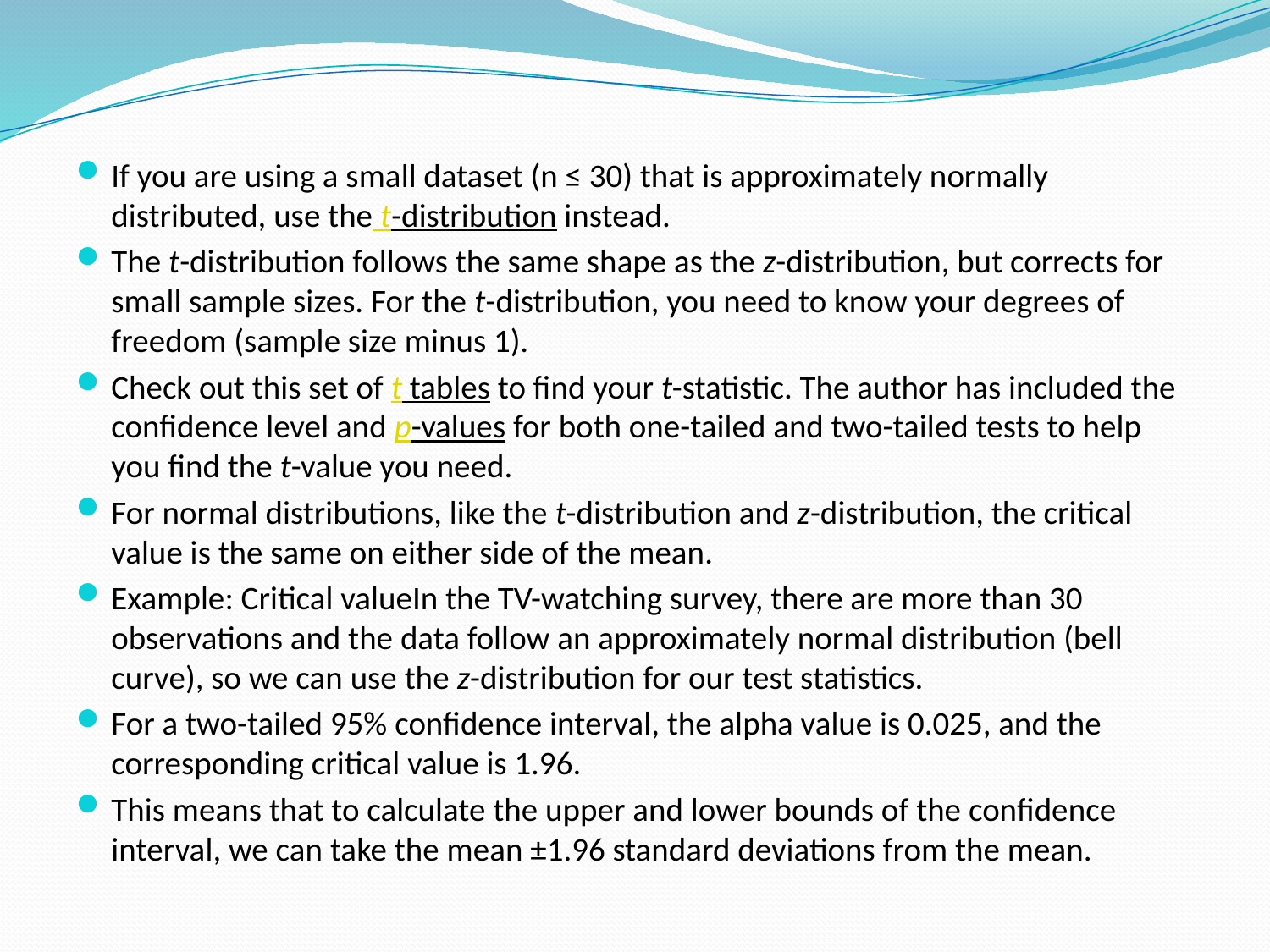

If you are using a small dataset (n ≤ 30) that is approximately normally distributed, use the t-distribution instead.
The t-distribution follows the same shape as the z-distribution, but corrects for small sample sizes. For the t-distribution, you need to know your degrees of freedom (sample size minus 1).
Check out this set of t tables to find your t-statistic. The author has included the confidence level and p-values for both one-tailed and two-tailed tests to help you find the t-value you need.
For normal distributions, like the t-distribution and z-distribution, the critical value is the same on either side of the mean.
Example: Critical valueIn the TV-watching survey, there are more than 30 observations and the data follow an approximately normal distribution (bell curve), so we can use the z-distribution for our test statistics.
For a two-tailed 95% confidence interval, the alpha value is 0.025, and the corresponding critical value is 1.96.
This means that to calculate the upper and lower bounds of the confidence interval, we can take the mean ±1.96 standard deviations from the mean.